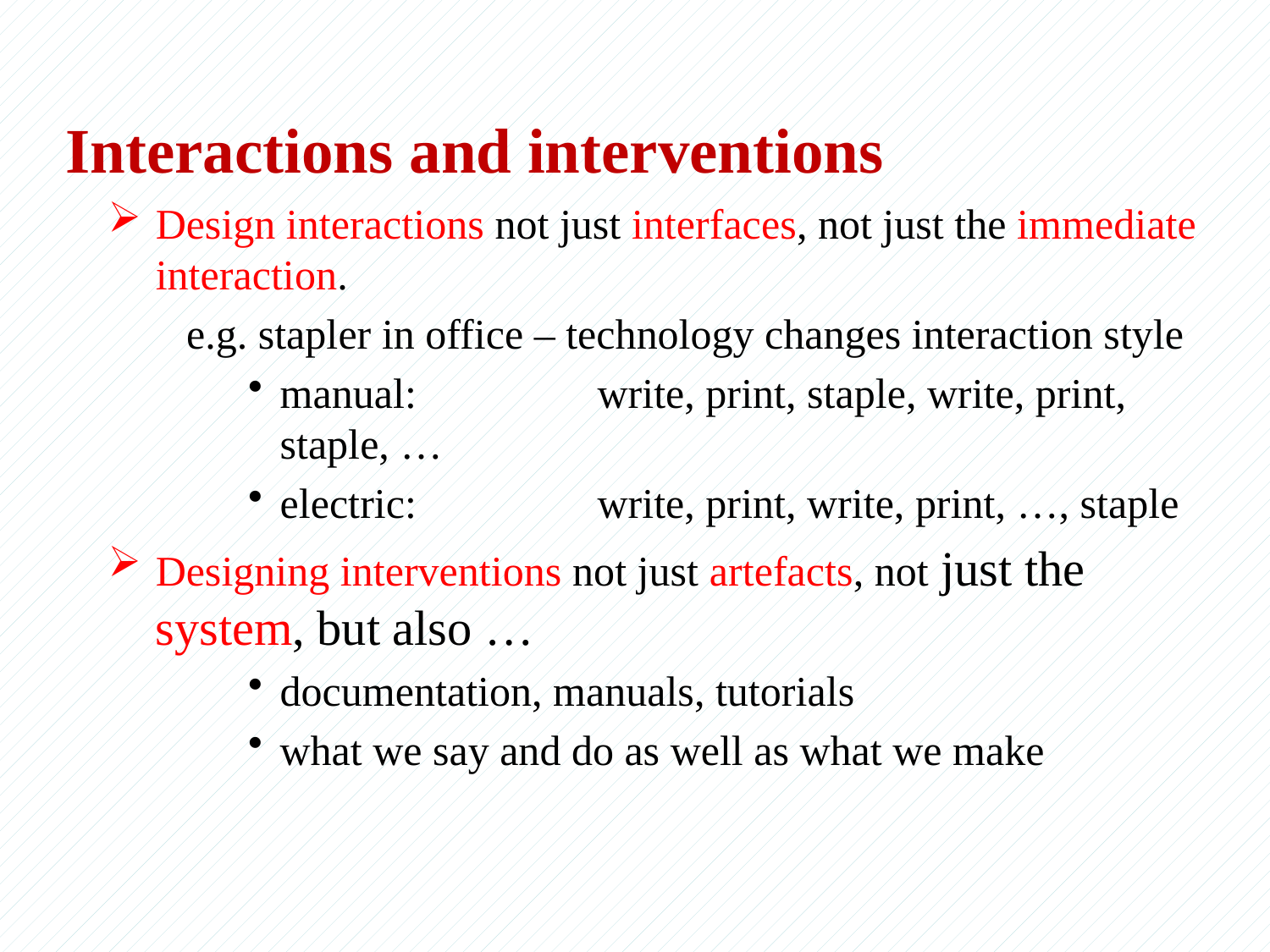

# Interactions and interventions
Design interactions not just interfaces, not just the immediate interaction.
e.g. stapler in office – technology changes interaction style
manual:	write, print, staple, write, print, staple, …
electric:	write, print, write, print, …, staple
Designing interventions not just artefacts, not just the system, but also …
documentation, manuals, tutorials
what we say and do as well as what we make